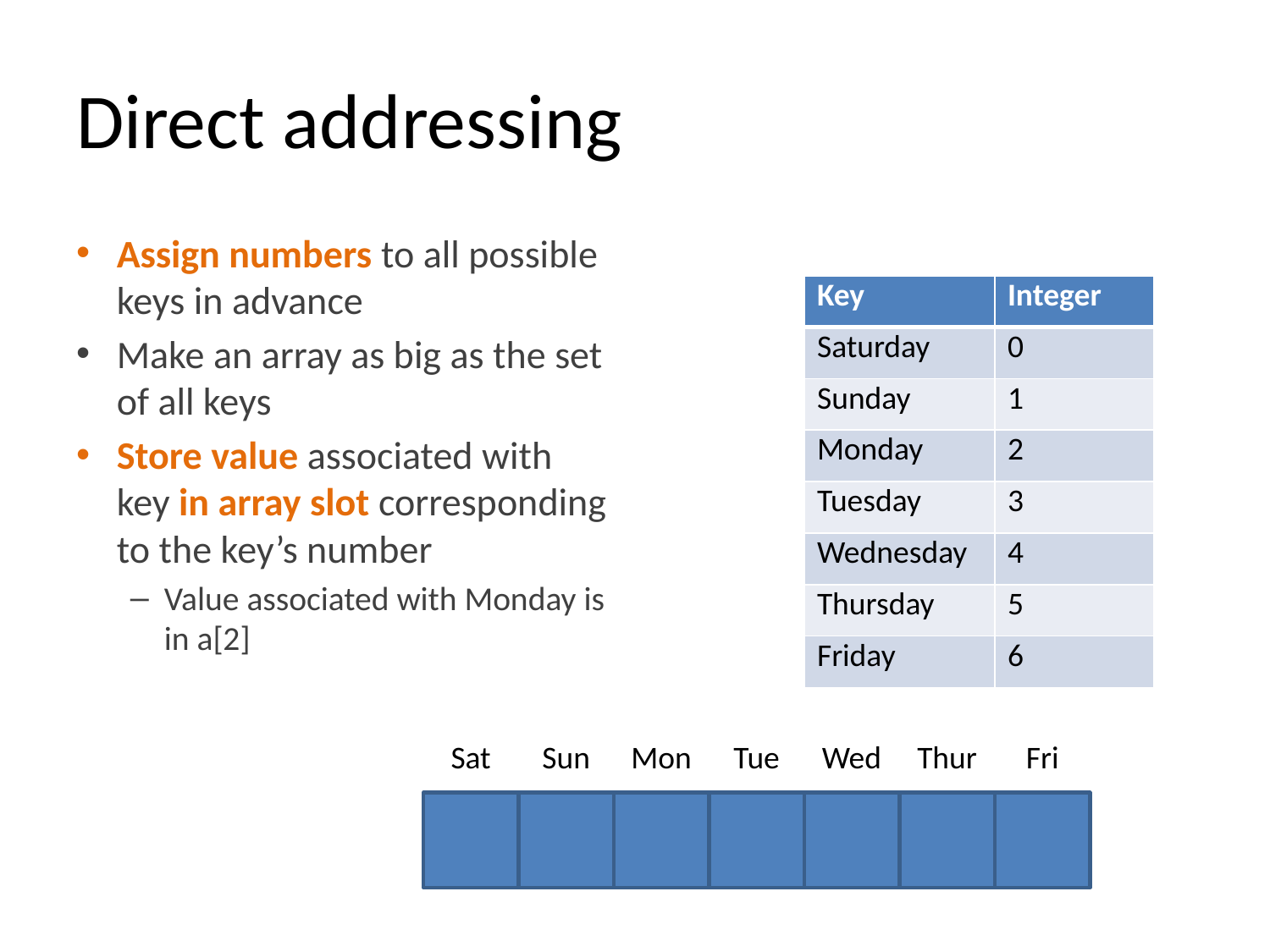

# Direct addressing
Assign numbers to all possible keys in advance
Make an array as big as the set of all keys
Store value associated with key in array slot corresponding to the key’s number
Value associated with Monday is in a[2]
| Key | Integer |
| --- | --- |
| Saturday | 0 |
| Sunday | 1 |
| Monday | 2 |
| Tuesday | 3 |
| Wednesday | 4 |
| Thursday | 5 |
| Friday | 6 |
Sat

Sun

Mon

Tue

Wed

Thur

Fri